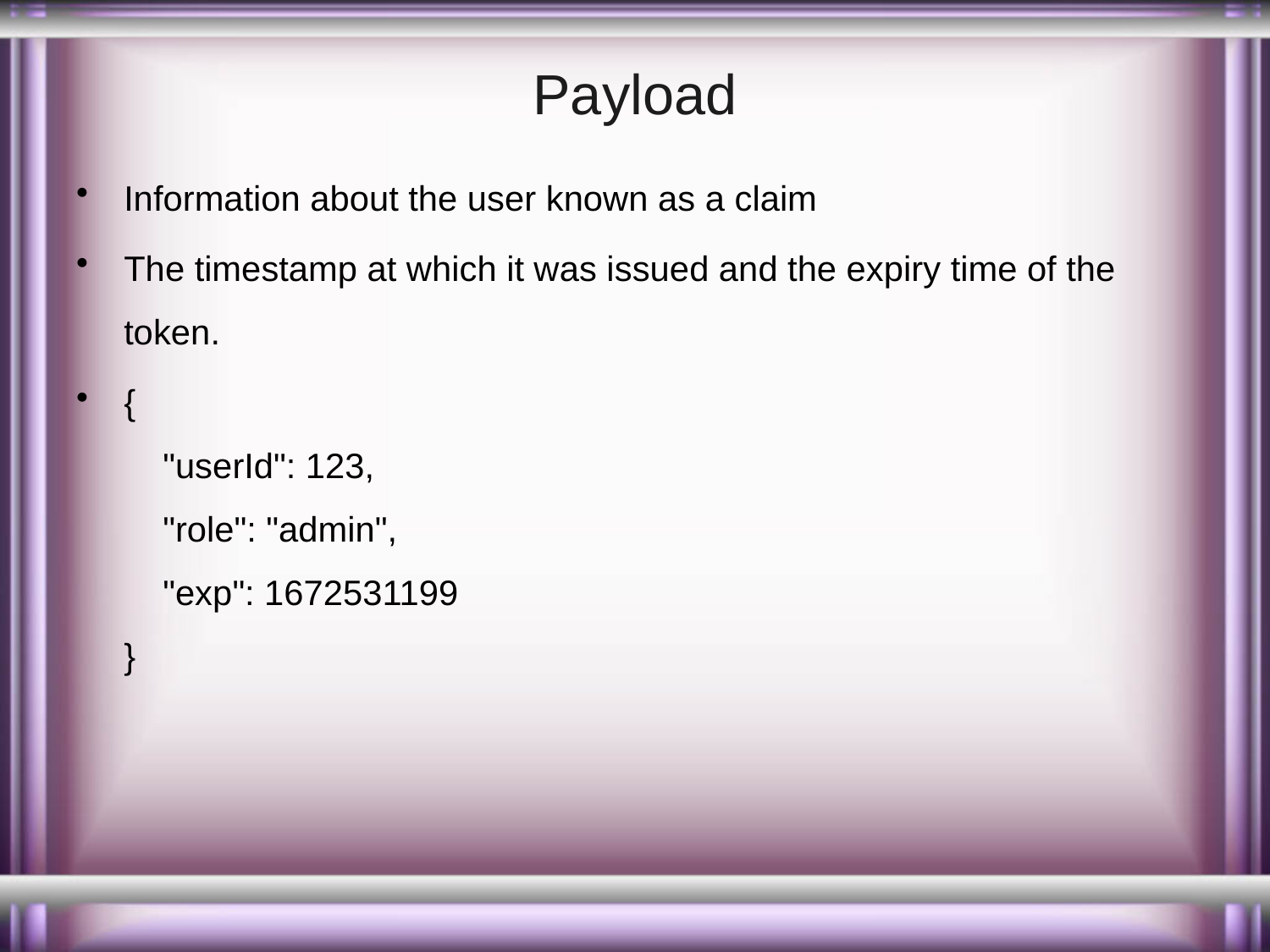

# Payload
Information about the user known as a claim
The timestamp at which it was issued and the expiry time of the token.
{
    "userId": 123,
    "role": "admin",
    "exp": 1672531199
}